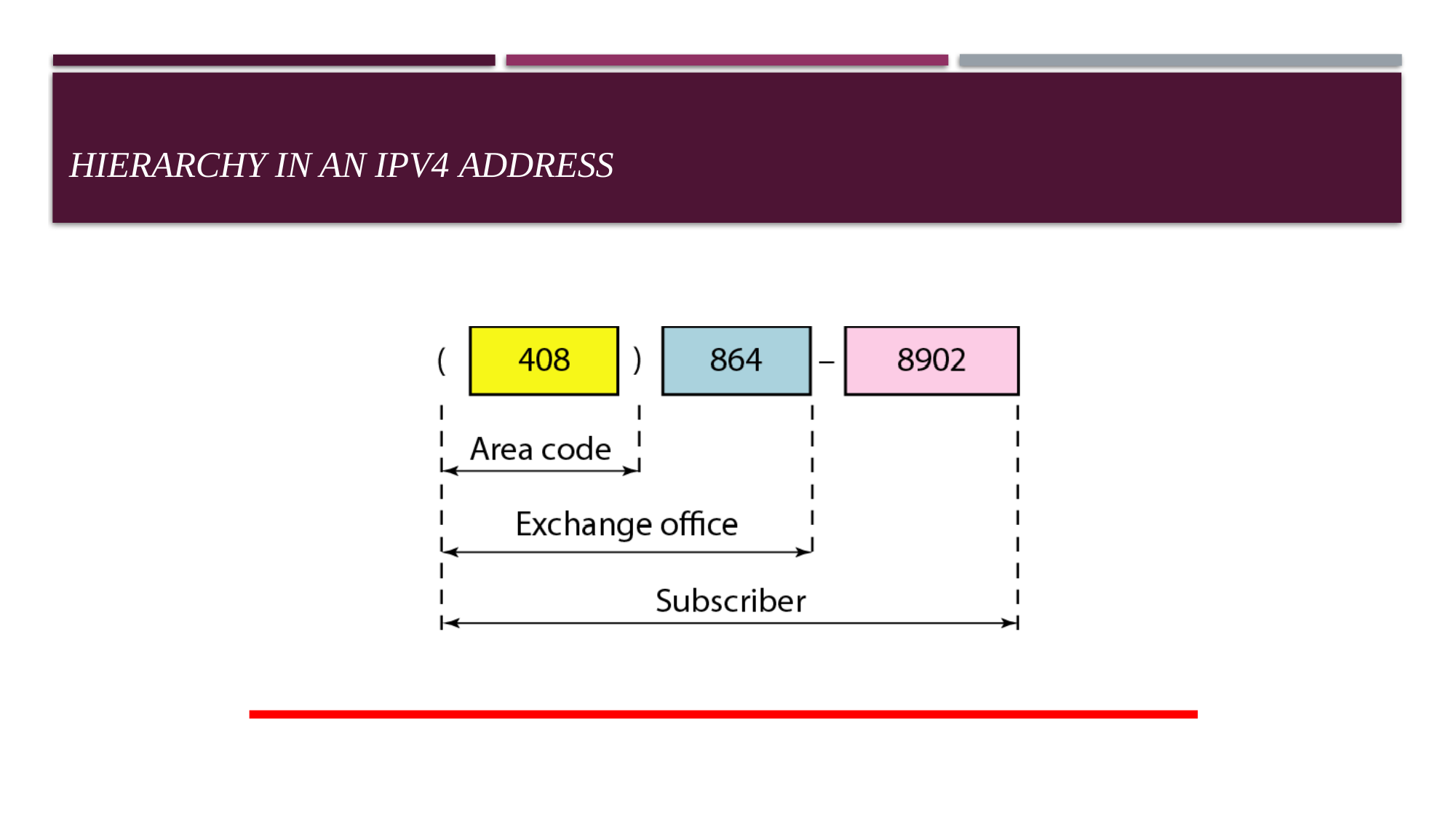

# hierarchy in an IPv4 address

19.2